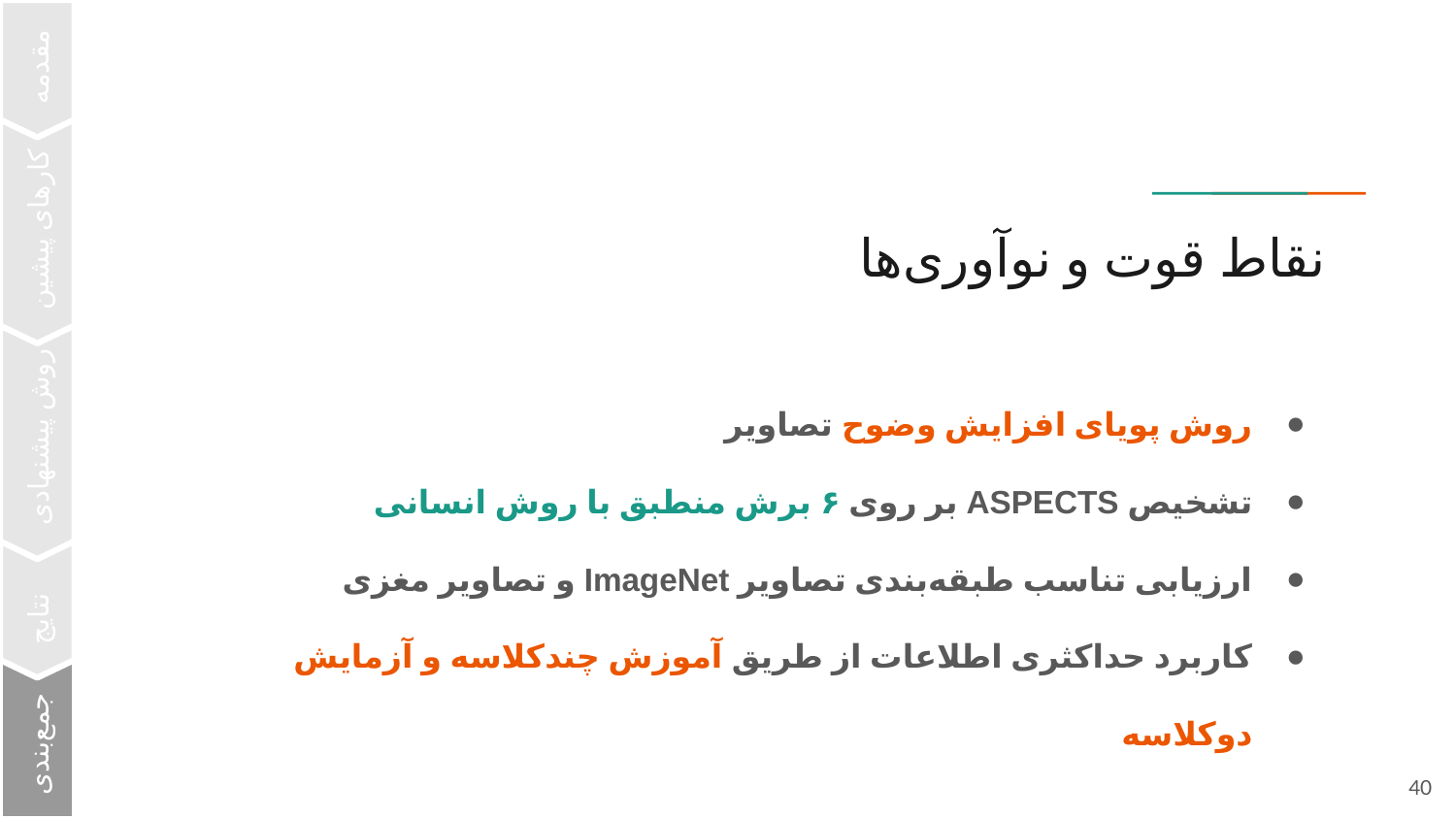

مقدمه-
کار‌های پیشین-
# نقاط قوت و نوآوری‌ها
روش پویای افزایش وضوح تصاویر
تشخیص ASPECTS بر روی ۶ برش منطبق با روش انسانی
ارزیابی تناسب طبقه‌بندی تصاویر ImageNet و تصاویر مغزی
کاربرد حداکثری اطلاعات از طریق آموزش چندکلاسه و آزمایش دوکلاسه
روش پیشنهادی-
نتایج-
جمع‌بندی-
40